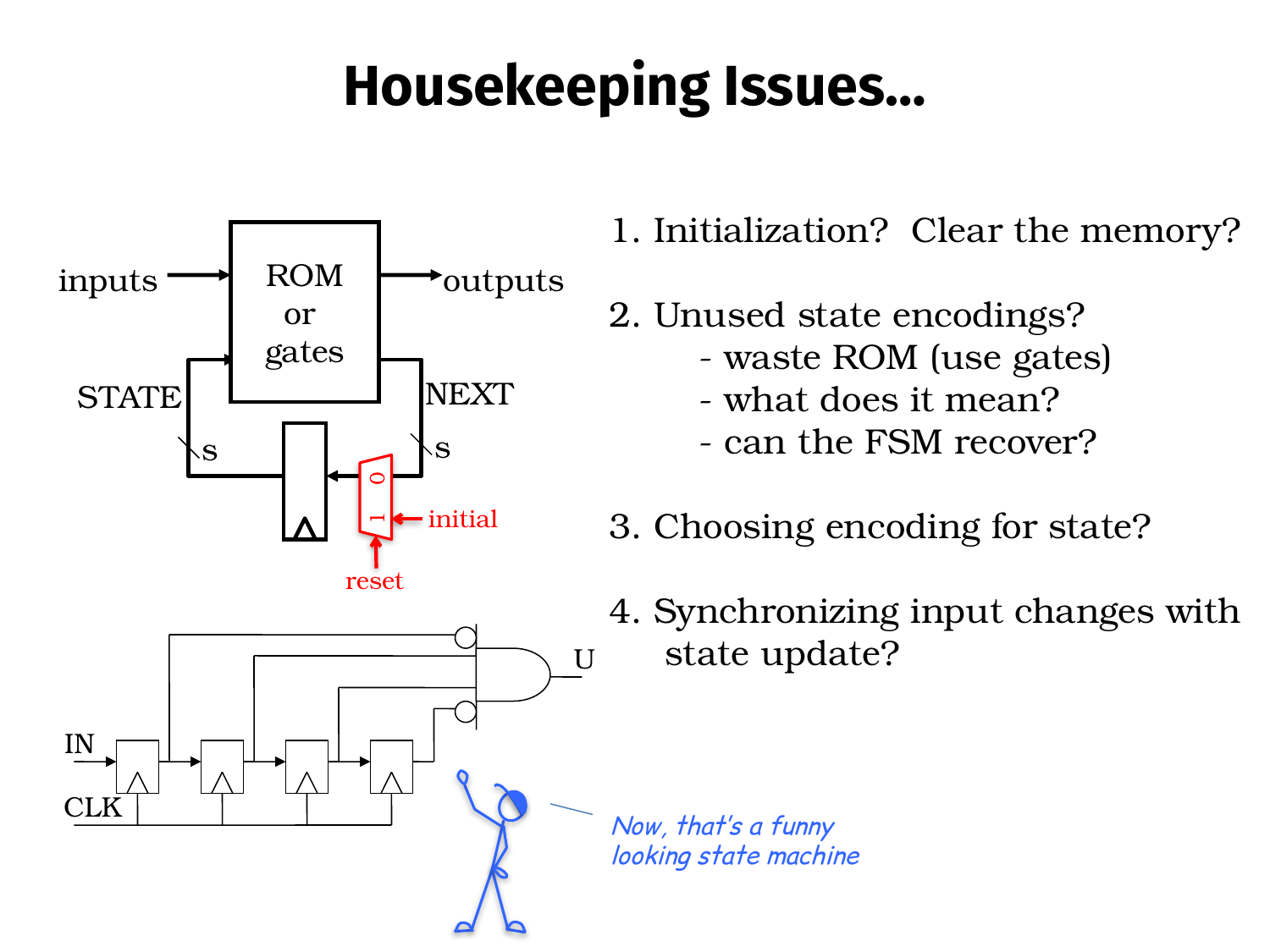

# Housekeeping Issues…
1. Initialization?  Clear the memory?

2. Unused state encodings?
        - waste ROM (use gates)
        - what does it mean?
        - can the FSM recover?

3. Choosing encoding for state?

4. Synchronizing input changes with
     state update?
ROM
or
gates
inputs
outputs

NEXT
STATE
s
s

1    0

initial
reset

U

IN

CLK

Now, that’s a funny
looking state machine